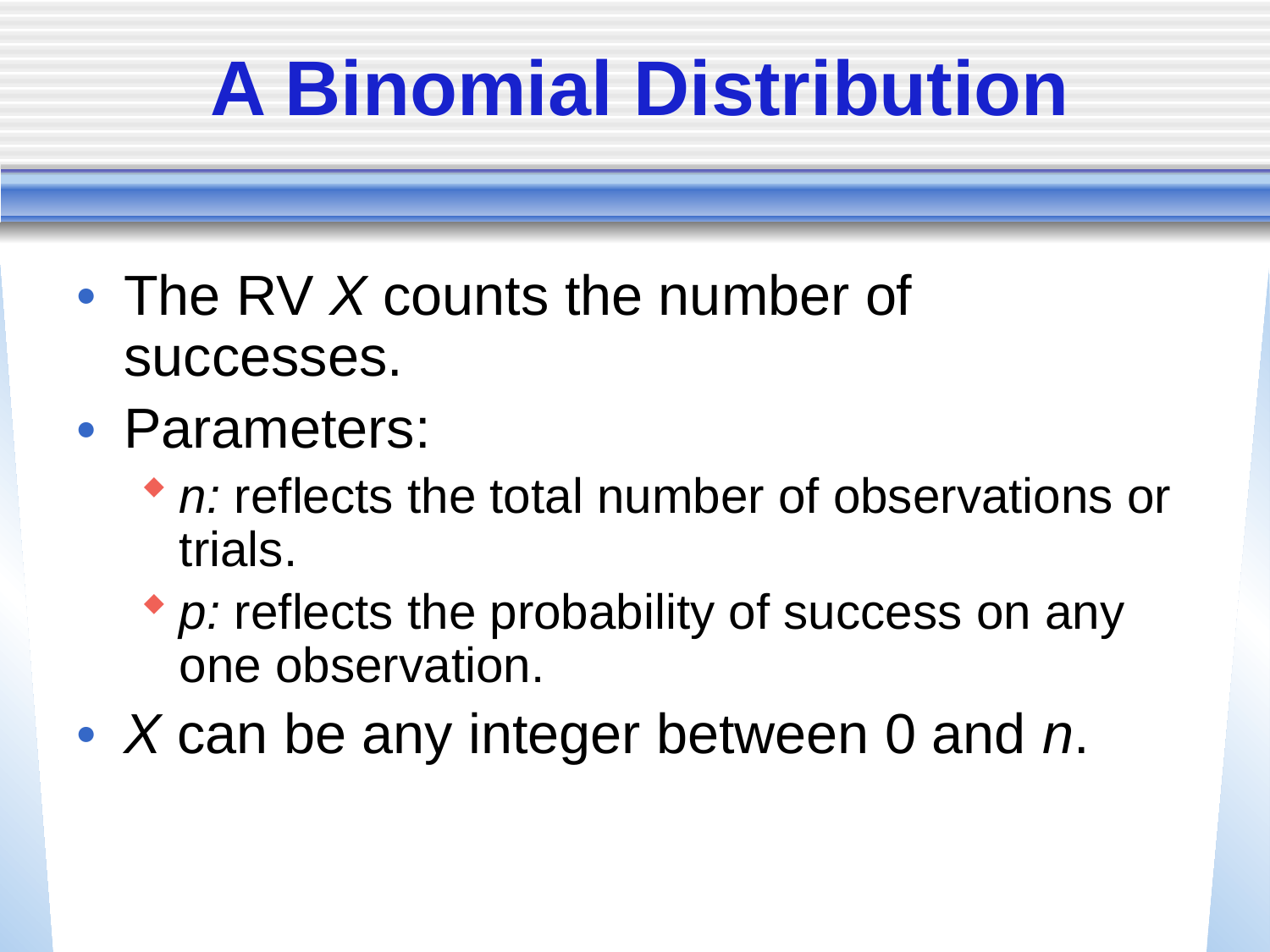

# A Binomial Distribution
The RV X counts the number of successes.
Parameters:
n: reflects the total number of observations or trials.
p: reflects the probability of success on any one observation.
X can be any integer between 0 and n.